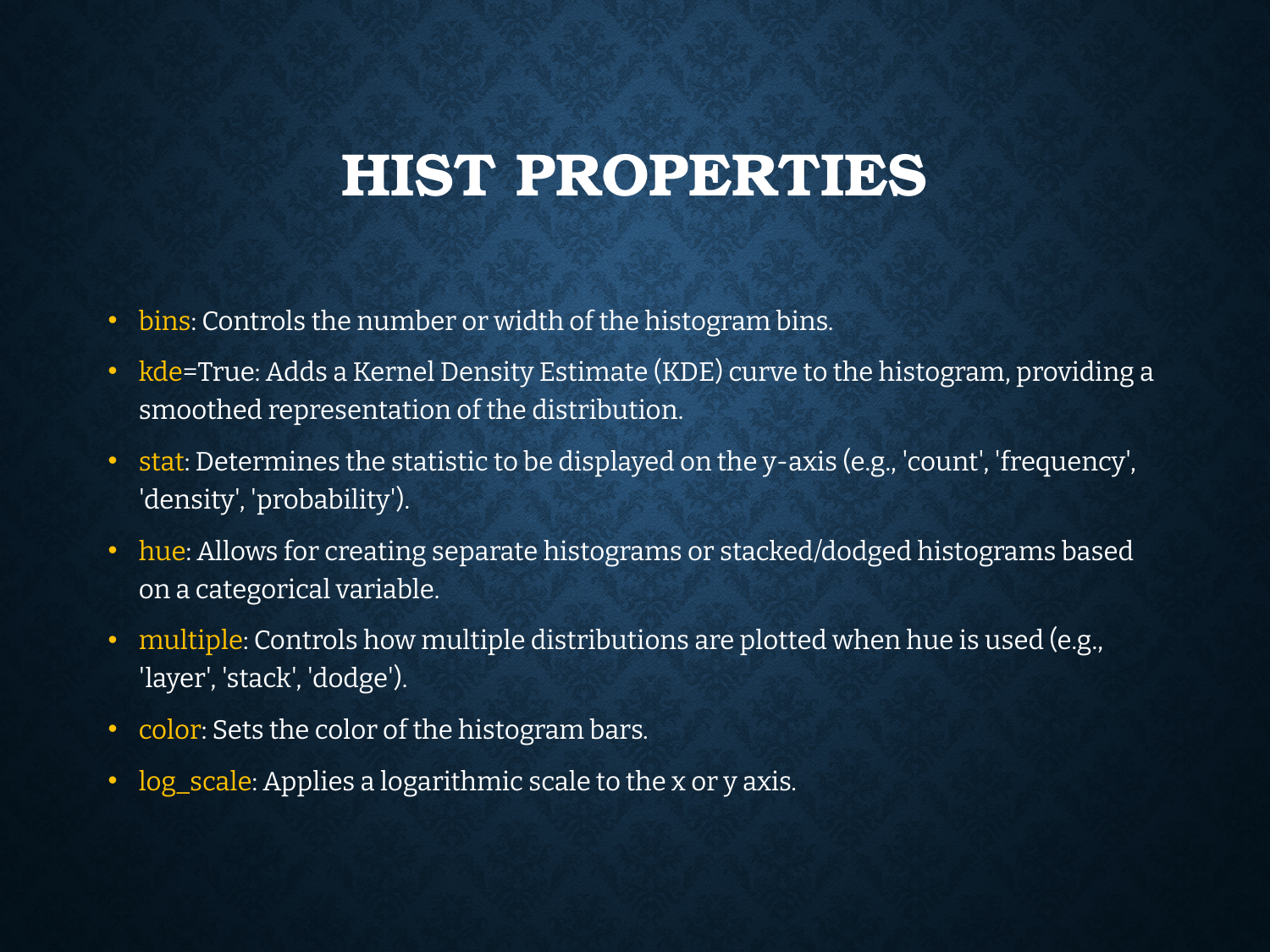

# Hist properties
bins: Controls the number or width of the histogram bins.
kde=True: Adds a Kernel Density Estimate (KDE) curve to the histogram, providing a smoothed representation of the distribution.
stat: Determines the statistic to be displayed on the y-axis (e.g., 'count', 'frequency', 'density', 'probability').
hue: Allows for creating separate histograms or stacked/dodged histograms based on a categorical variable.
multiple: Controls how multiple distributions are plotted when hue is used (e.g., 'layer', 'stack', 'dodge').
color: Sets the color of the histogram bars.
log_scale: Applies a logarithmic scale to the x or y axis.